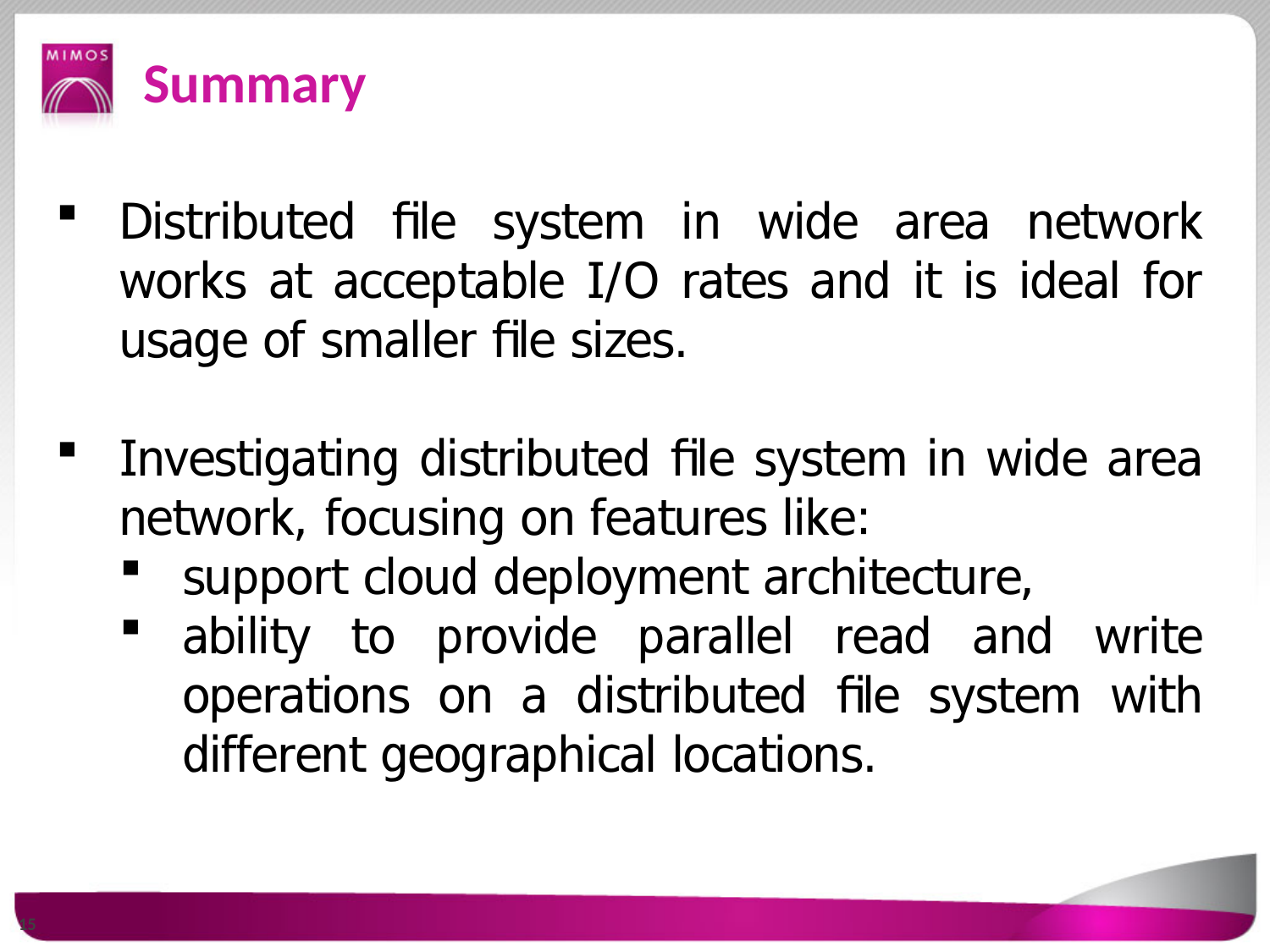

# Summary
Distributed file system in wide area network works at acceptable I/O rates and it is ideal for usage of smaller file sizes.

Investigating distributed file system in wide area network, focusing on features like:
support cloud deployment architecture,
ability to provide parallel read and write operations on a distributed file system with different geographical locations.
15